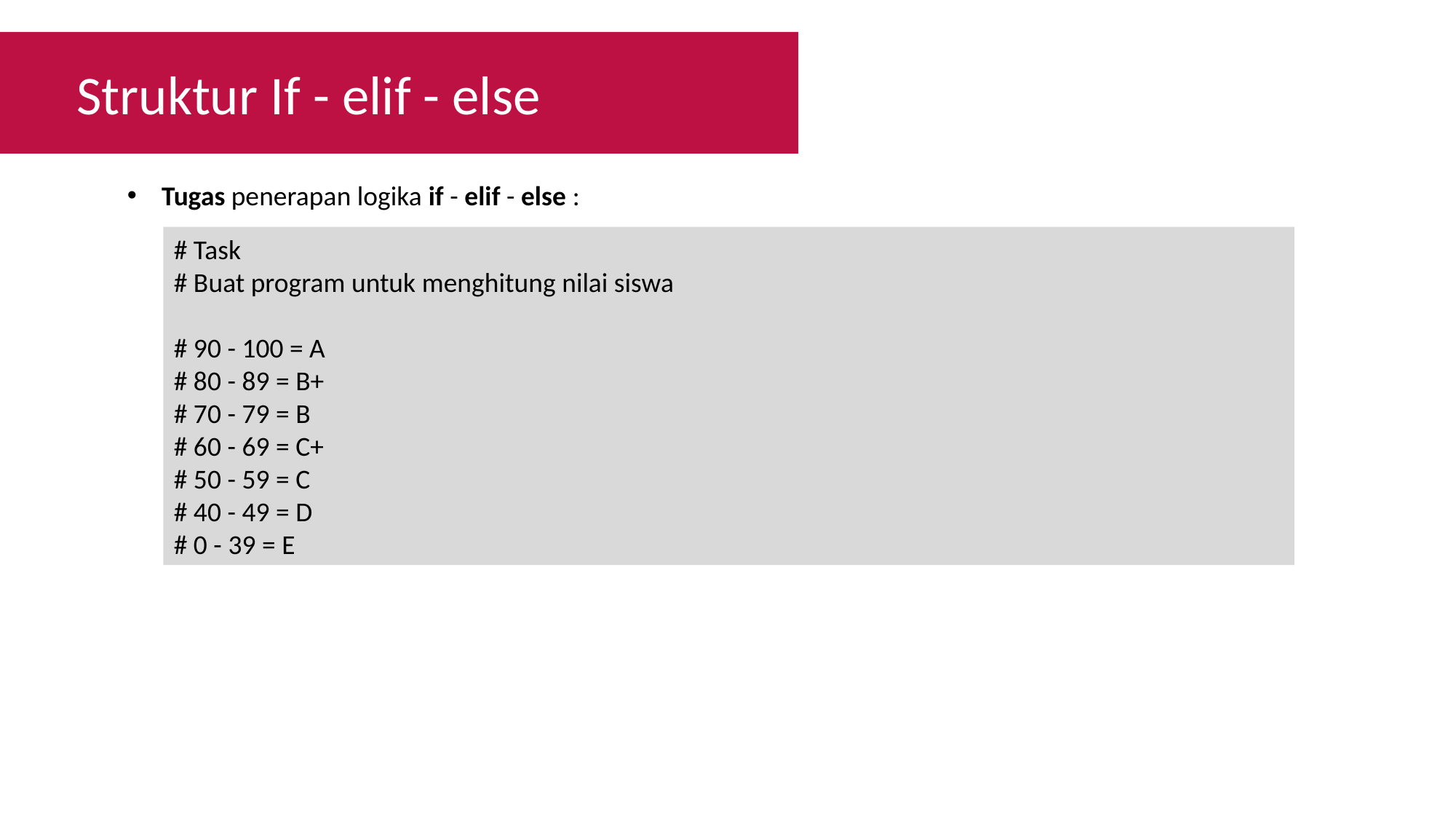

Struktur If - elif - else
Tugas penerapan logika if - elif - else :
# Task
# Buat program untuk menghitung nilai siswa

# 90 - 100 = A
# 80 - 89 = B+
# 70 - 79 = B
# 60 - 69 = C+
# 50 - 59 = C
# 40 - 49 = D
# 0 - 39 = E